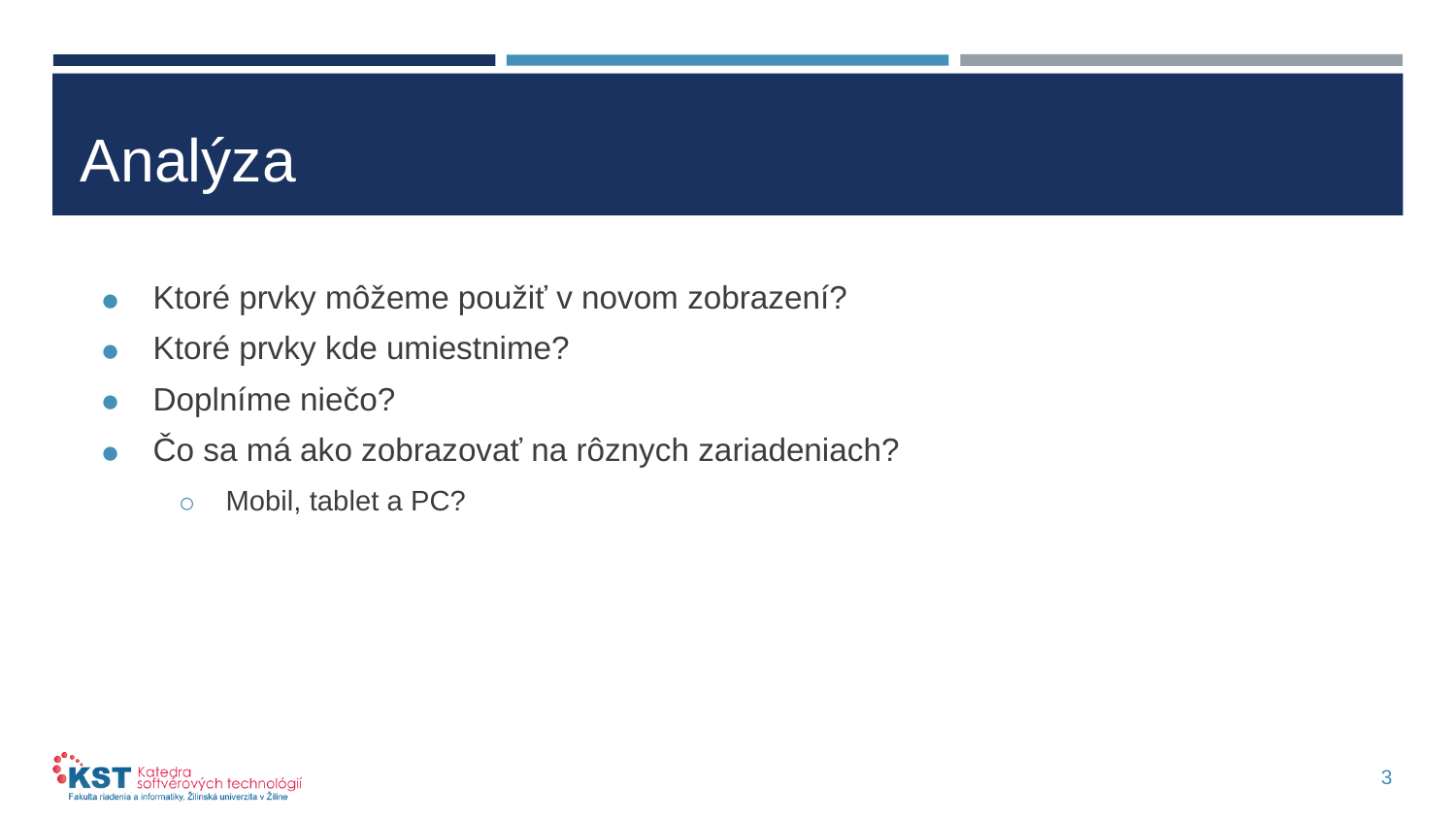

# Analýza
Ktoré prvky môžeme použiť v novom zobrazení?
Ktoré prvky kde umiestnime?
Doplníme niečo?
Čo sa má ako zobrazovať na rôznych zariadeniach?
Mobil, tablet a PC?
3